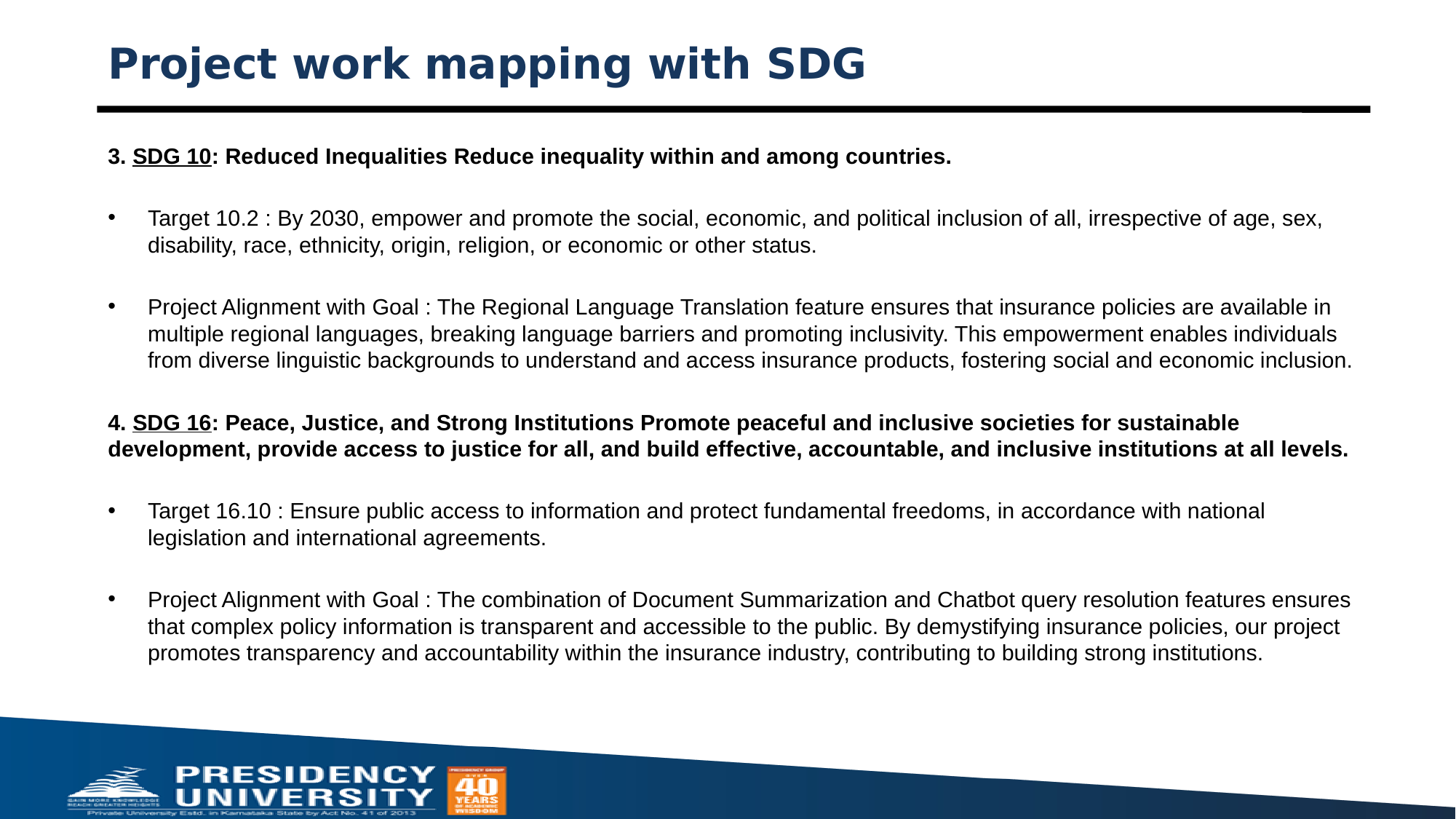

# Project work mapping with SDG
3. SDG 10: Reduced Inequalities Reduce inequality within and among countries.

Target 10.2 : By 2030, empower and promote the social, economic, and political inclusion of all, irrespective of age, sex, disability, race, ethnicity, origin, religion, or economic or other status.

Project Alignment with Goal : The Regional Language Translation feature ensures that insurance policies are available in multiple regional languages, breaking language barriers and promoting inclusivity. This empowerment enables individuals from diverse linguistic backgrounds to understand and access insurance products, fostering social and economic inclusion.

4. SDG 16: Peace, Justice, and Strong Institutions Promote peaceful and inclusive societies for sustainable development, provide access to justice for all, and build effective, accountable, and inclusive institutions at all levels.

Target 16.10 : Ensure public access to information and protect fundamental freedoms, in accordance with national legislation and international agreements.

Project Alignment with Goal : The combination of Document Summarization and Chatbot query resolution features ensures that complex policy information is transparent and accessible to the public. By demystifying insurance policies, our project promotes transparency and accountability within the insurance industry, contributing to building strong institutions.